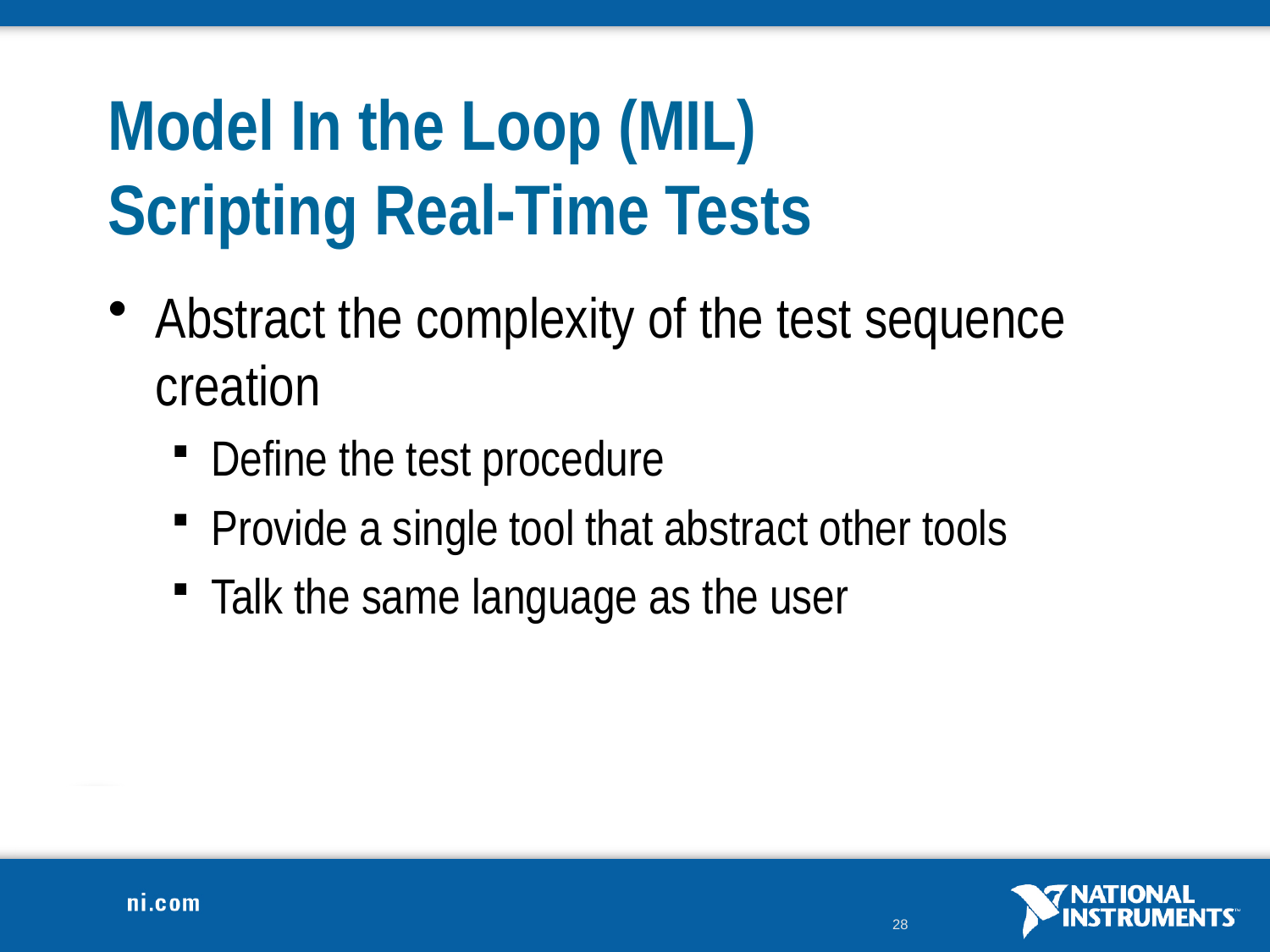

# Model In the Loop (MIL) Scripting Real-Time Tests
Abstract the complexity of the test sequence creation
Define the test procedure
Provide a single tool that abstract other tools
Talk the same language as the user